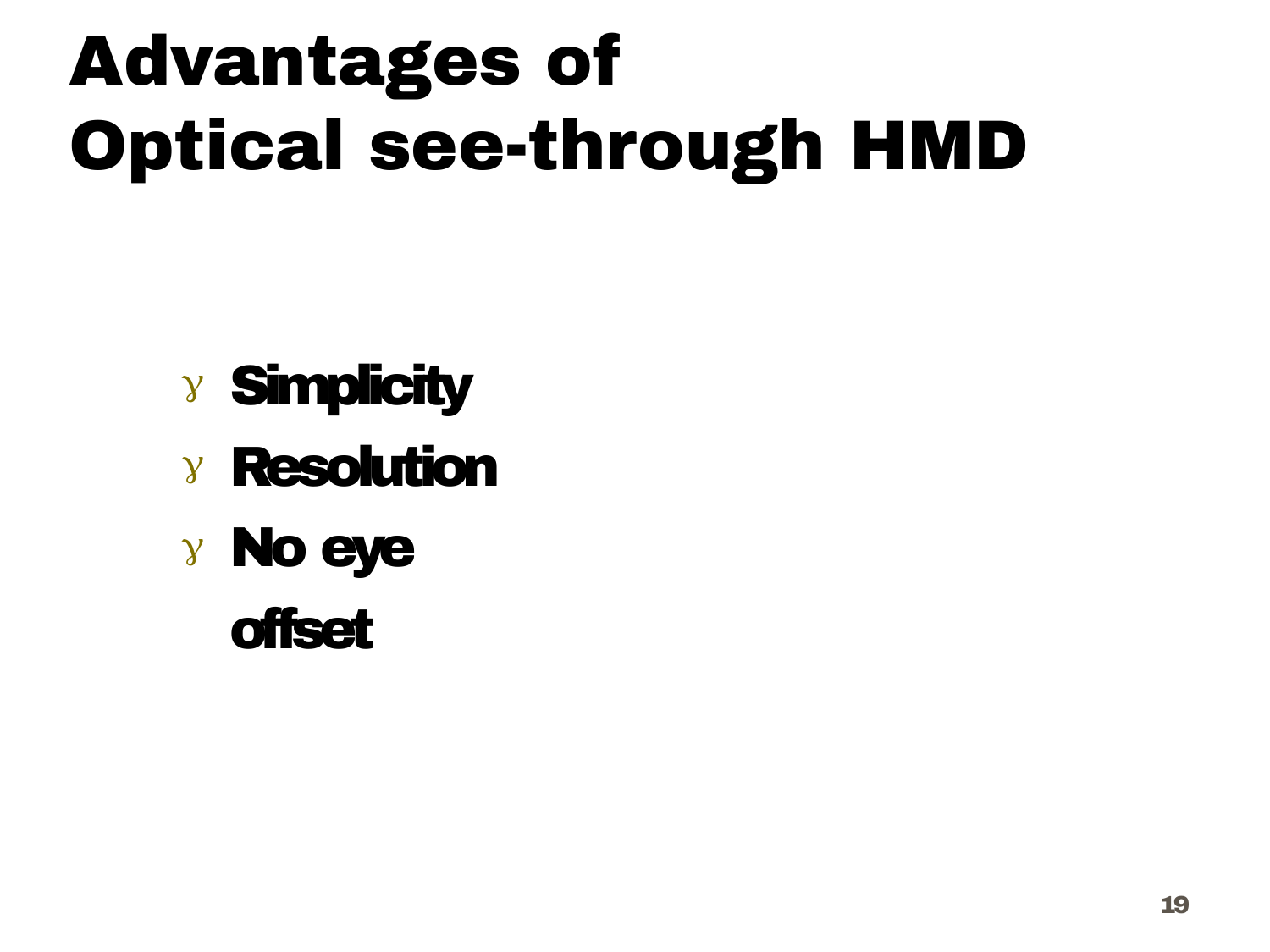

# Advantages of
Optical see-through HMD
Simplicity  Resolution  No eye offset
γ
γ
γ
19